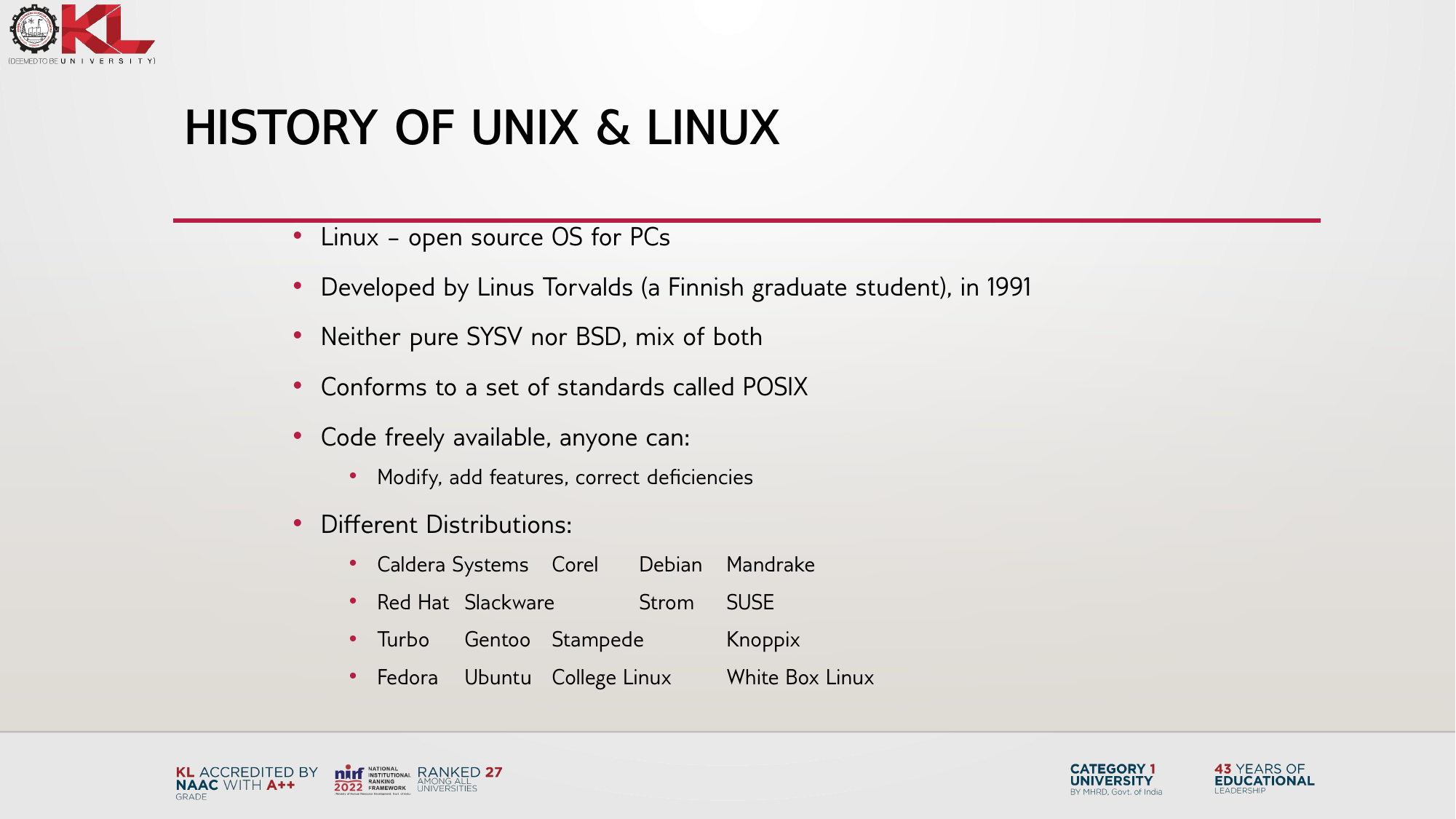

# History of UNIX & Linux
Linux – open source OS for PCs
Developed by Linus Torvalds (a Finnish graduate student), in 1991
Neither pure SYSV nor BSD, mix of both
Conforms to a set of standards called POSIX
Code freely available, anyone can:
Modify, add features, correct deficiencies
Different Distributions:
Caldera Systems	Corel		Debian		Mandrake
Red Hat		Slackware	Strom 		SUSE
Turbo 		Gentoo		Stampede 	Knoppix
Fedora		Ubuntu 		College Linux	White Box Linux